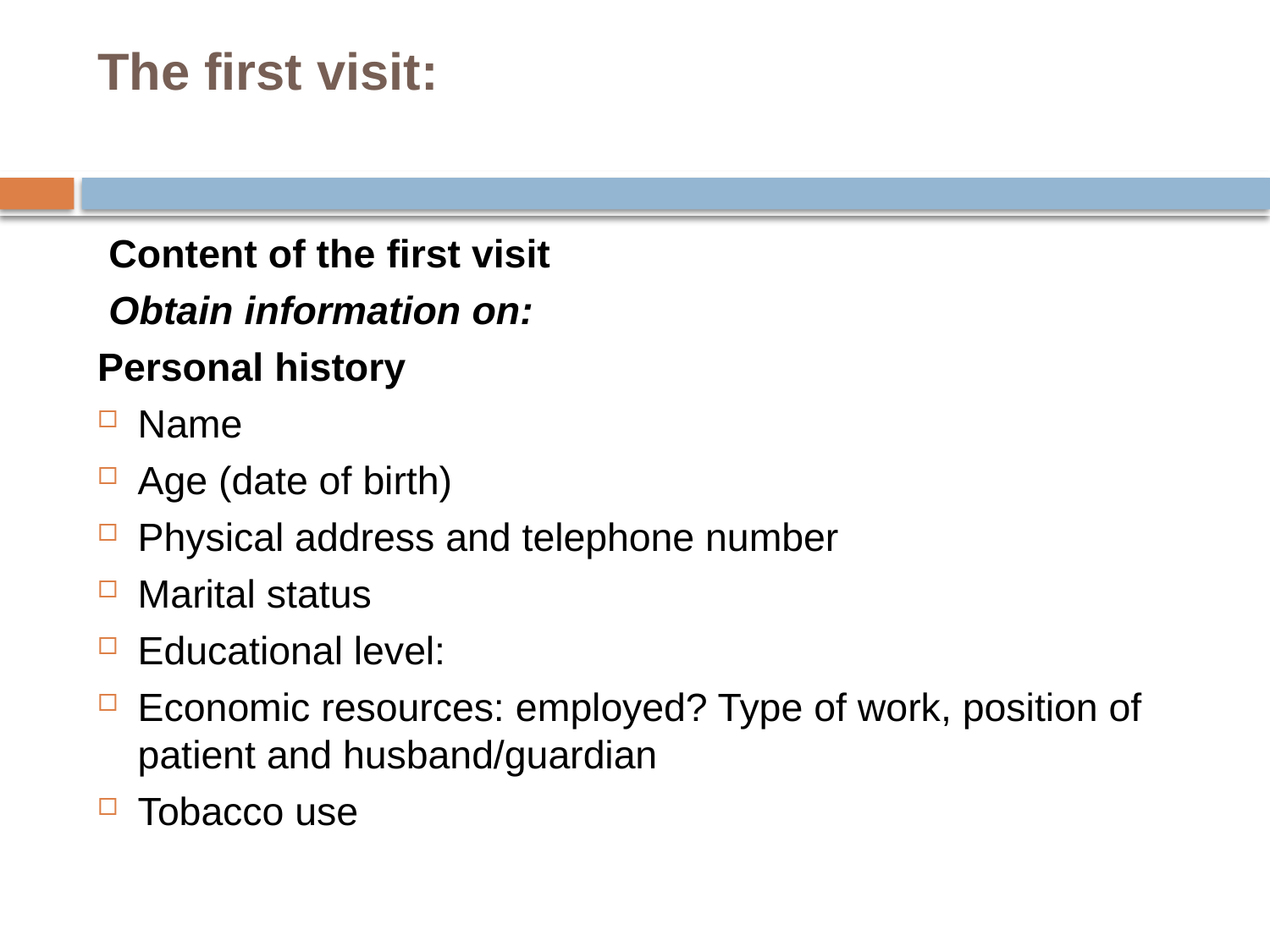

# The first visit:
 Content of the first visit
 Obtain information on:
Personal history
Name
Age (date of birth)
Physical address and telephone number
Marital status
Educational level:
Economic resources: employed? Type of work, position of patient and husband/guardian
Tobacco use